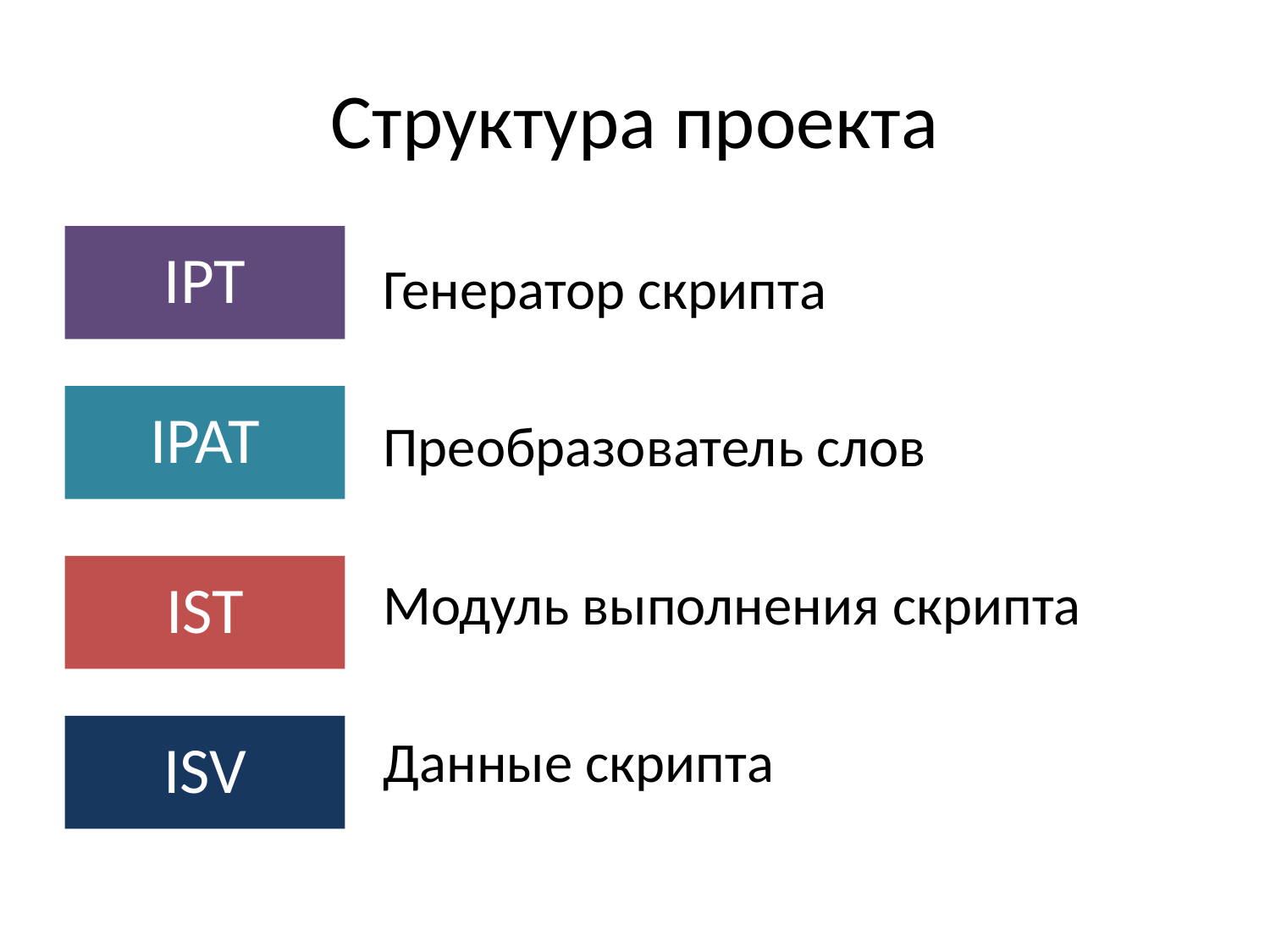

# Структура проекта

IPT
  Генератор скрипта

  Преобразователь слов

  Модуль выполнения скрипта

  Данные скрипта

IPAT

IST

ISV